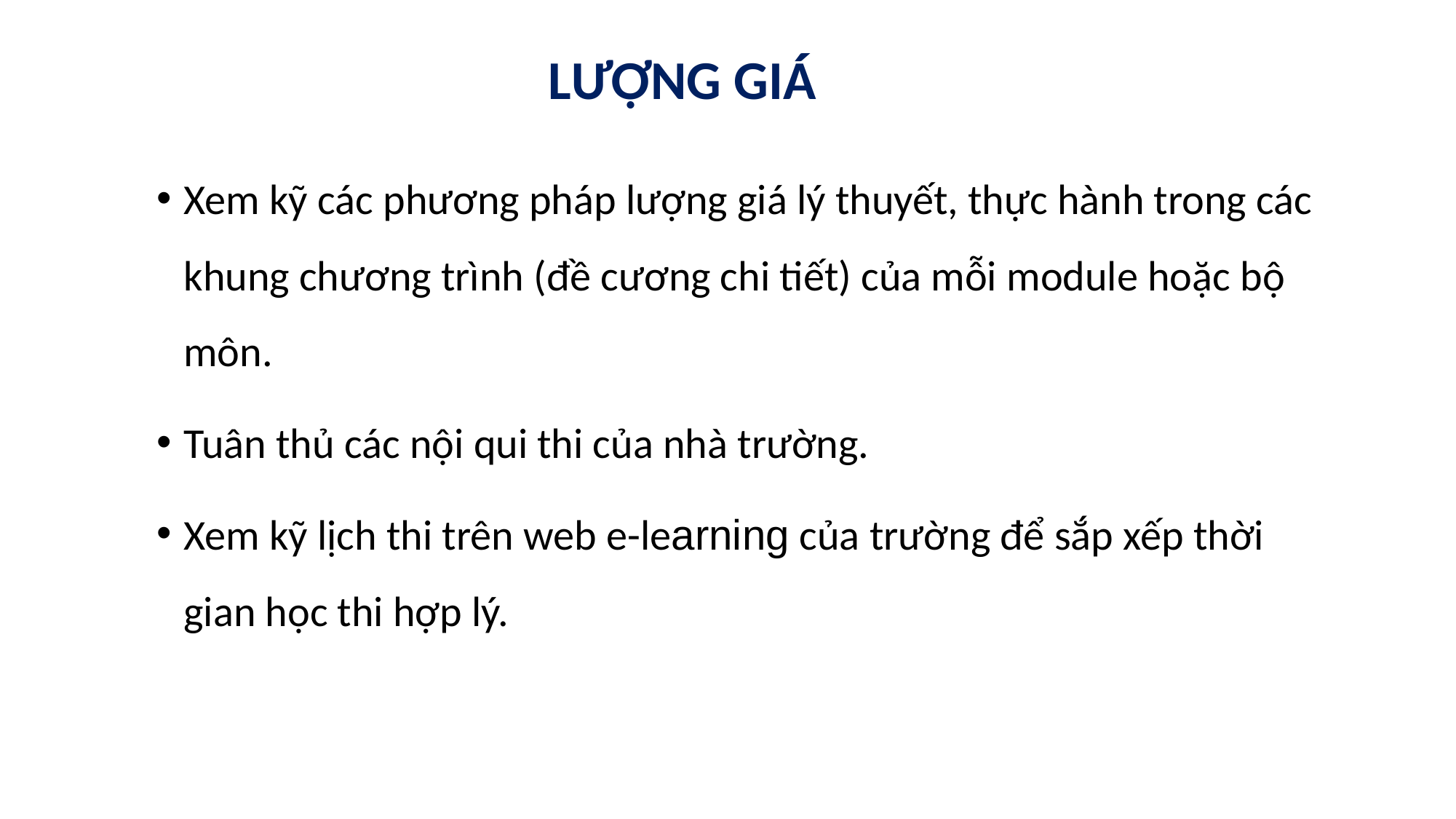

# LƯỢNG GIÁ
Xem kỹ các phương pháp lượng giá lý thuyết, thực hành trong các khung chương trình (đề cương chi tiết) của mỗi module hoặc bộ môn.
Tuân thủ các nội qui thi của nhà trường.
Xem kỹ lịch thi trên web e-learning của trường để sắp xếp thời gian học thi hợp lý.